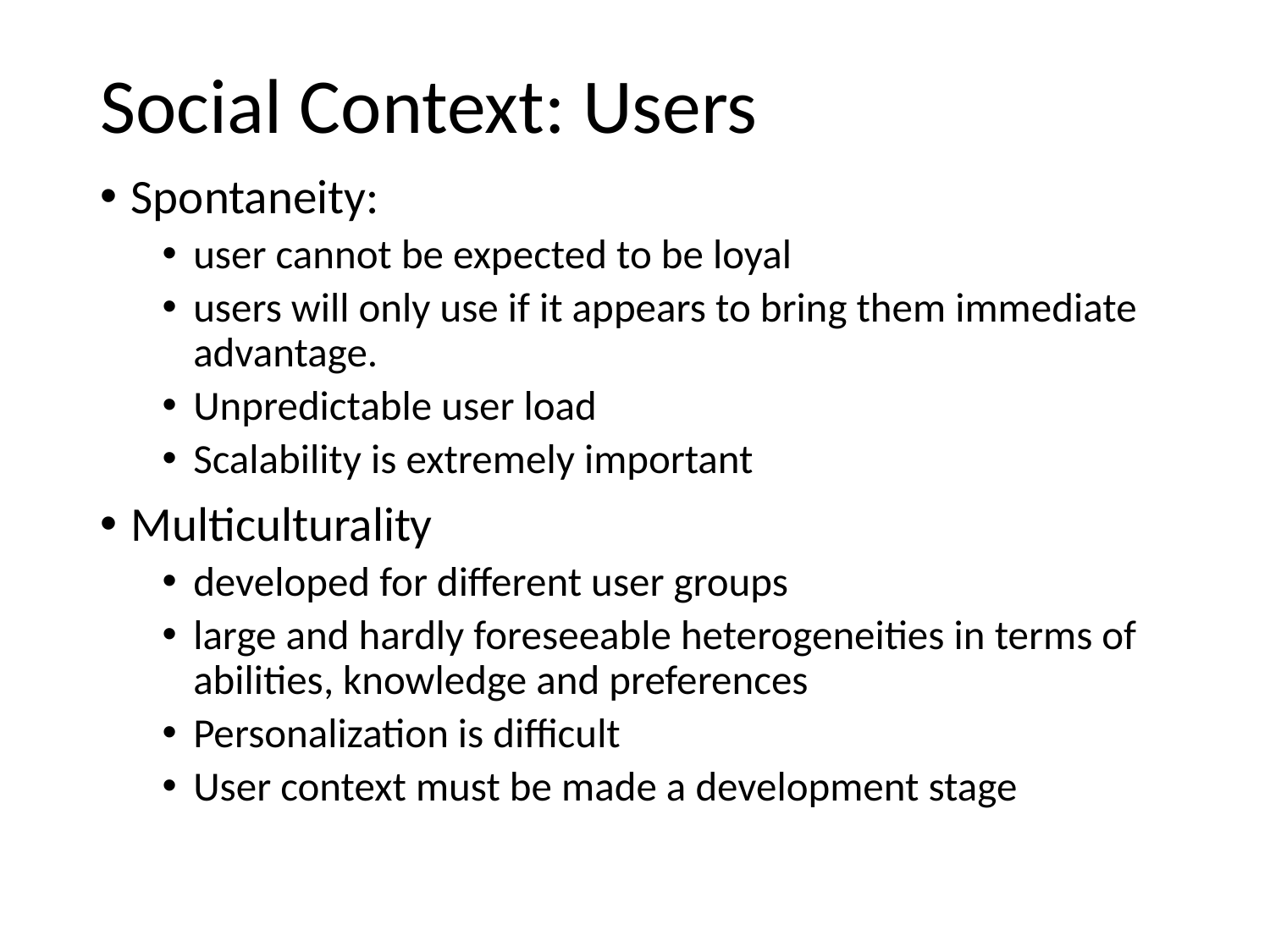

# Social Context: Users
Spontaneity:
user cannot be expected to be loyal
users will only use if it appears to bring them immediate advantage.
Unpredictable user load
Scalability is extremely important
Multiculturality
developed for different user groups
large and hardly foreseeable heterogeneities in terms of abilities, knowledge and preferences
Personalization is difficult
User context must be made a development stage